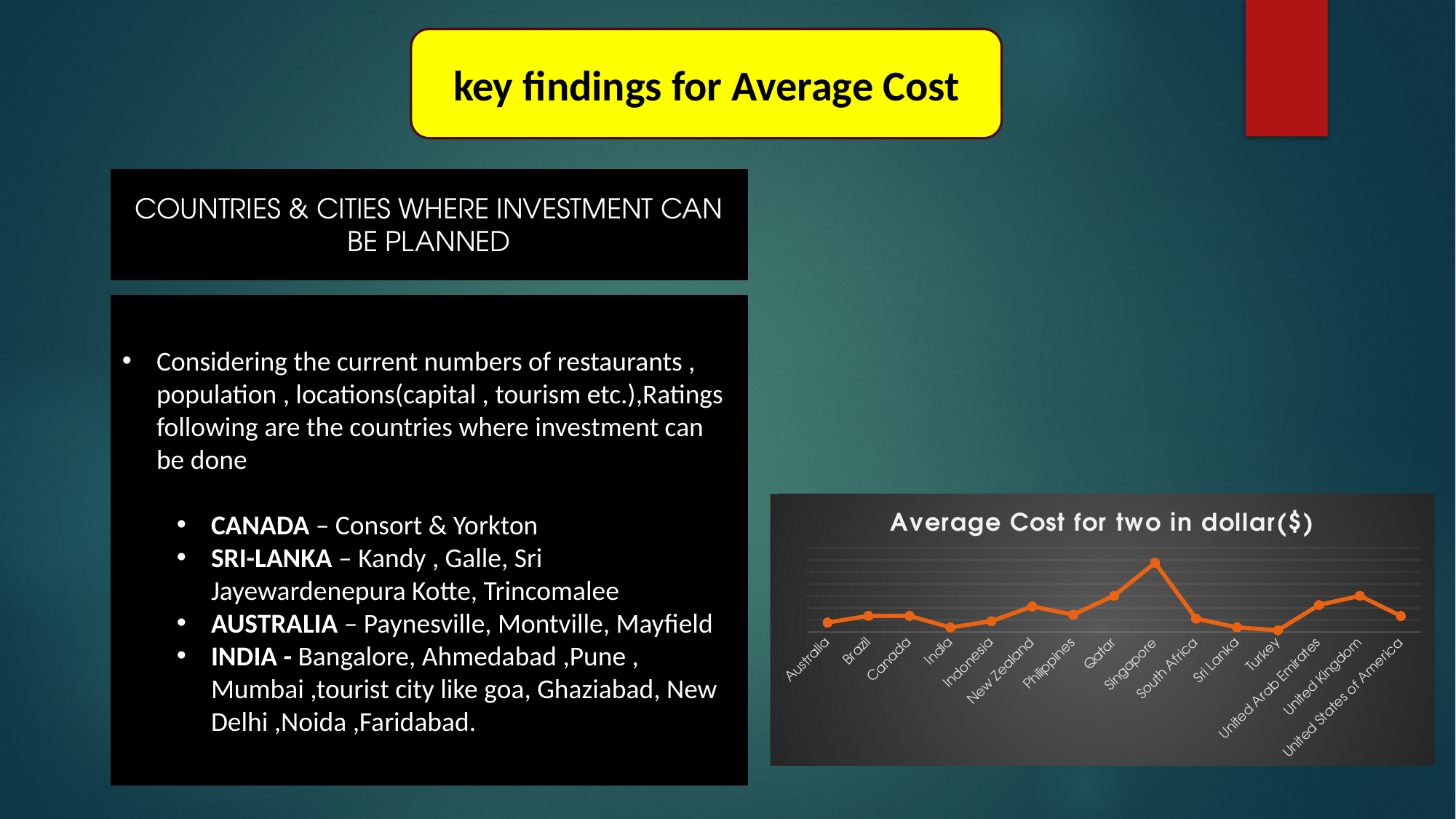

key findings for Average Cost
COUNTRIES & CITIES WHERE INVESTMENT CAN BE PLANNED

Considering the current numbers of restaurants , population , locations(capital , tourism etc.),Ratings following are the countries where investment can be done

CANADA – Consort & Yorkton
SRI-LANKA – Kandy , Galle, Sri Jayewardenepura Kotte, Trincomalee
AUSTRALIA – Paynesville, Montville, Mayfield
INDIA - Bangalore, Ahmedabad ,Pune , Mumbai ,tourist city like goa, Ghaziabad, New Delhi ,Noida ,Faridabad.

`

### Chart: Average Cost for two in dollar($)

| Category | Total |
|---|---|
| Australia | 15.654166666666669 |
| Brazil | 26.933333333333334 |
| Canada | 26.825 |
| India | 7.49054091539534 |
| Indonesia | 17.996190476190474 |
| New Zealand | 42.5475 |
| Philippines | 28.922727272727265 |
| Qatar | 60.4125 |
| Singapore | 115.25499999999997 |
| South Africa | 22.245866666666664 |
| Sri Lanka | 7.600000000000001 |
| Turkey | 2.7152941176470593 |
| United Arab Emirates | 44.93249999999999 |
| United Kingdom | 60.24375 |
| United States of America | 26.620092378752886 |